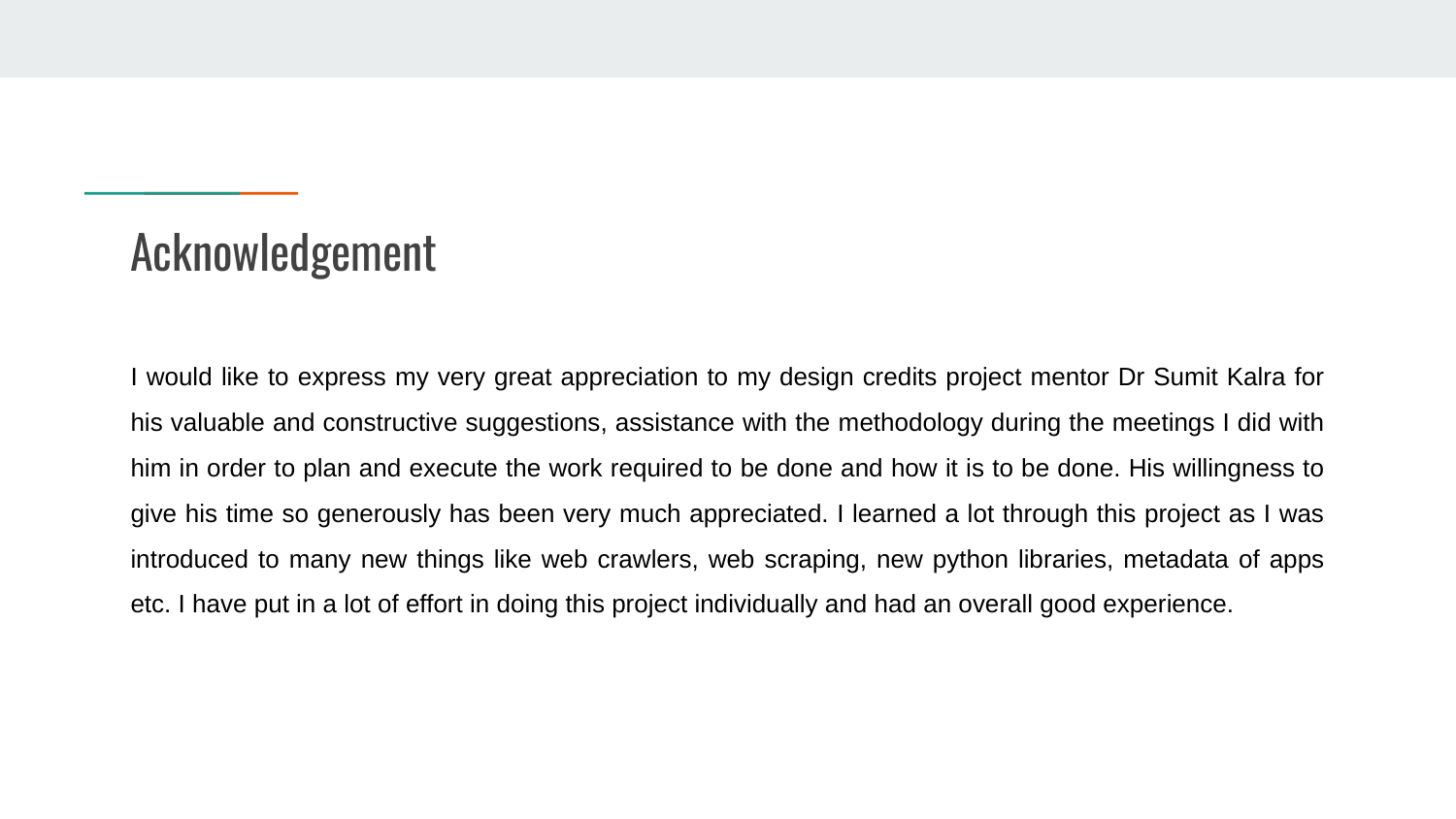

# Acknowledgement
I would like to express my very great appreciation to my design credits project mentor Dr Sumit Kalra for his valuable and constructive suggestions, assistance with the methodology during the meetings I did with him in order to plan and execute the work required to be done and how it is to be done. His willingness to give his time so generously has been very much appreciated. I learned a lot through this project as I was introduced to many new things like web crawlers, web scraping, new python libraries, metadata of apps etc. I have put in a lot of effort in doing this project individually and had an overall good experience.